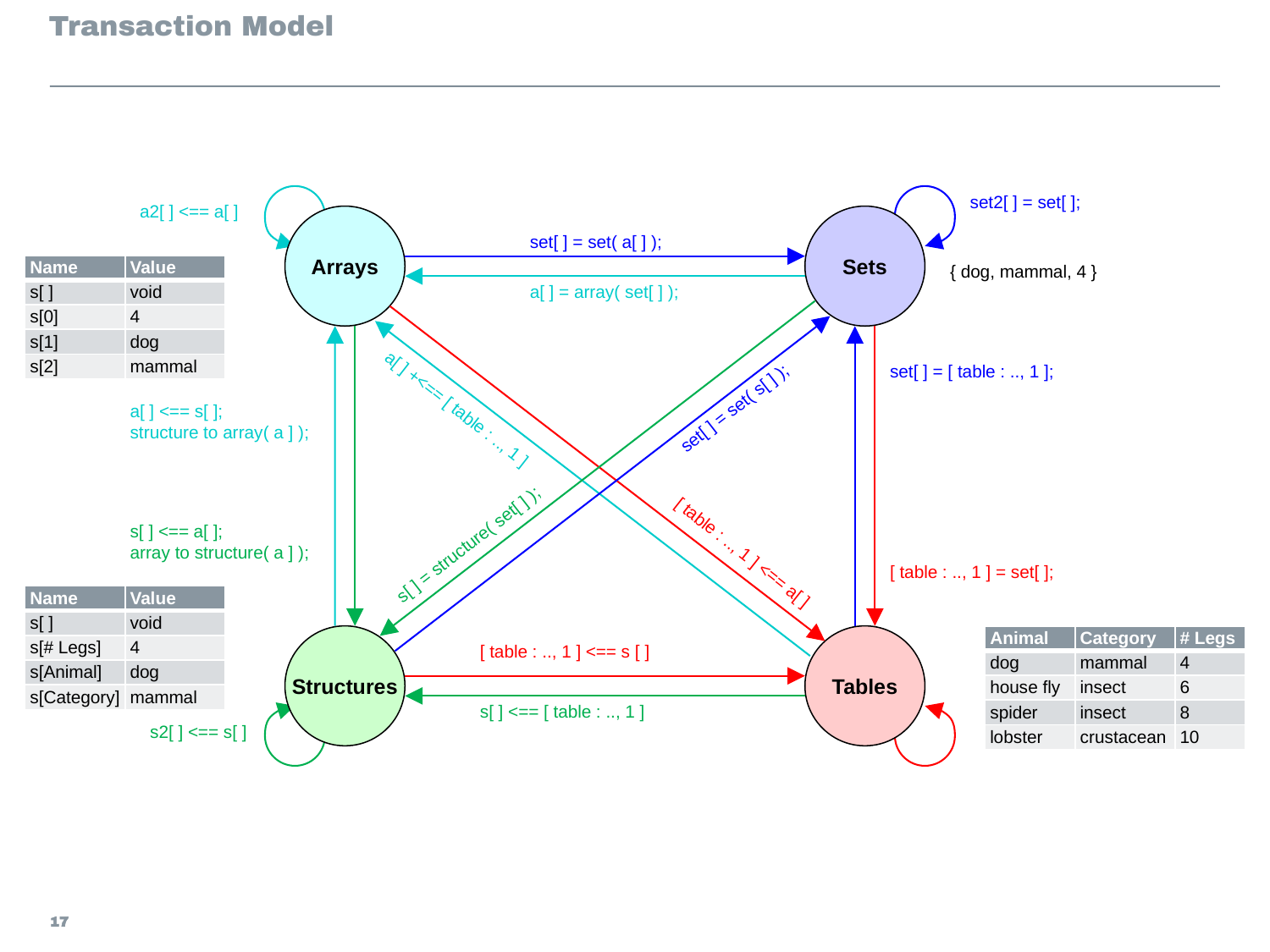

# Transaction Model

set2[ ] = set[ ];
a2[ ] <== a[ ]
Arrays
Sets
set[ ] = set( a[ ] );
| Name | Value |
| --- | --- |
| s[ ] | void |
| s[0] | 4 |
| s[1] | dog |
| s[2] | mammal |
{ dog, mammal, 4 }
a[ ] = array( set[ ] );
set[ ] = [ table : .., 1 ];
set[ ] = set( s[ ] );
a[ ] +<== [ table : .., 1 ]
a[ ] <== s[ ];
structure to array( a ] );
s[ ] = structure( set[ ] );
s[ ] <== a[ ];
array to structure( a ] );
[ table : .., 1 ] <== a[ ]
[ table : .., 1 ] = set[ ];
| Name | Value |
| --- | --- |
| s[ ] | void |
| s[# Legs] | 4 |
| s[Animal] | dog |
| s[Category] | mammal |
Structures
Tables
| Animal | Category | # Legs |
| --- | --- | --- |
| dog | mammal | 4 |
| house fly | insect | 6 |
| spider | insect | 8 |
| lobster | crustacean | 10 |
[ table : .., 1 ] <== s [ ]
s[ ] <== [ table : .., 1 ]

s2[ ] <== s[ ]